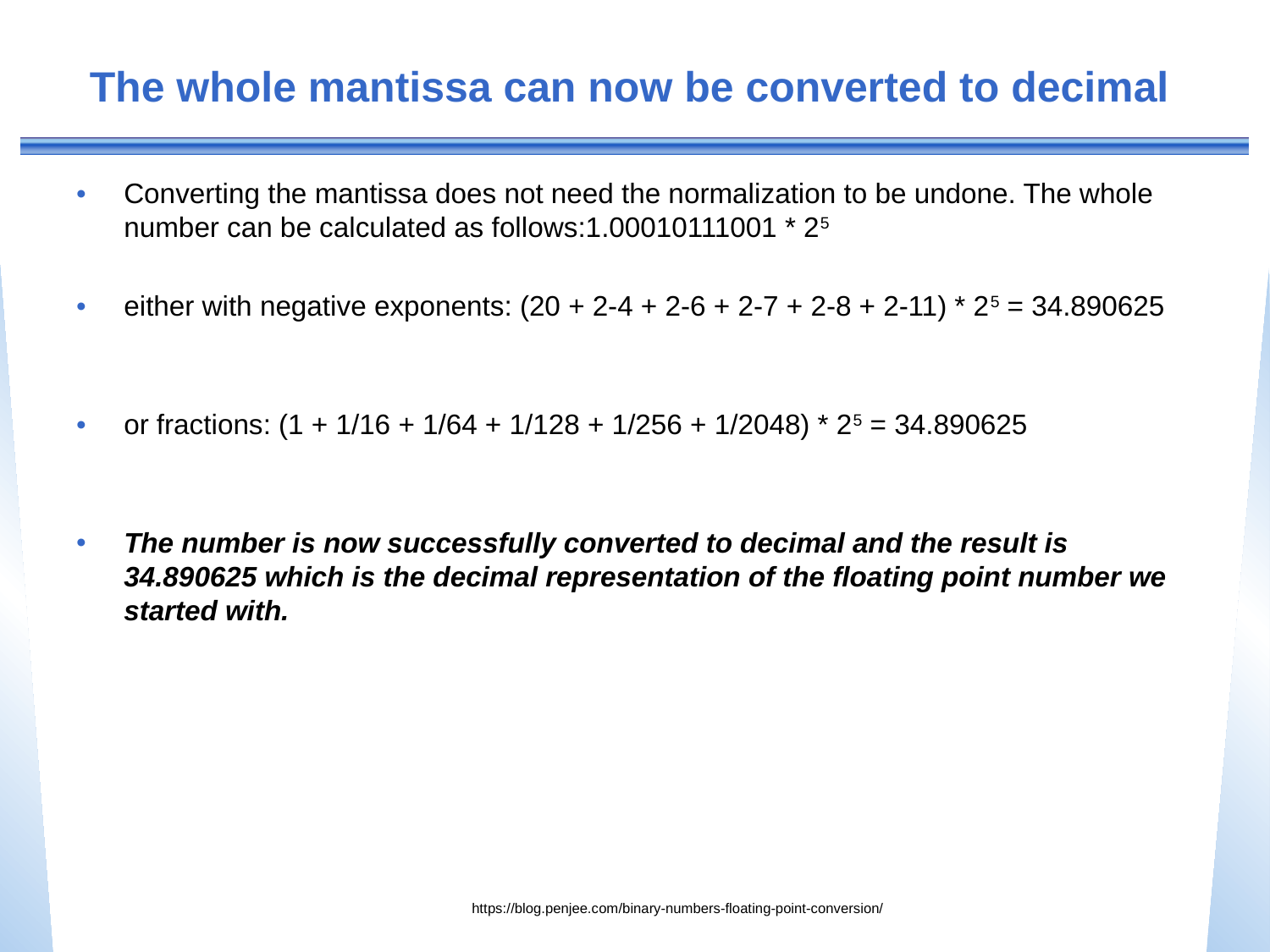

# The whole mantissa can now be converted to decimal
Converting the mantissa does not need the normalization to be undone. The whole number can be calculated as follows:1.00010111001 * 25

either with negative exponents: (20 + 2-4 + 2-6 + 2-7 + 2-8 + 2-11) * 25 = 34.890625

or fractions: (1 + 1/16 + 1/64 + 1/128 + 1/256 + 1/2048) * 25 = 34.890625

The number is now successfully converted to decimal and the result is 34.890625 which is the decimal representation of the floating point number we started with.
https://blog.penjee.com/binary-numbers-floating-point-conversion/